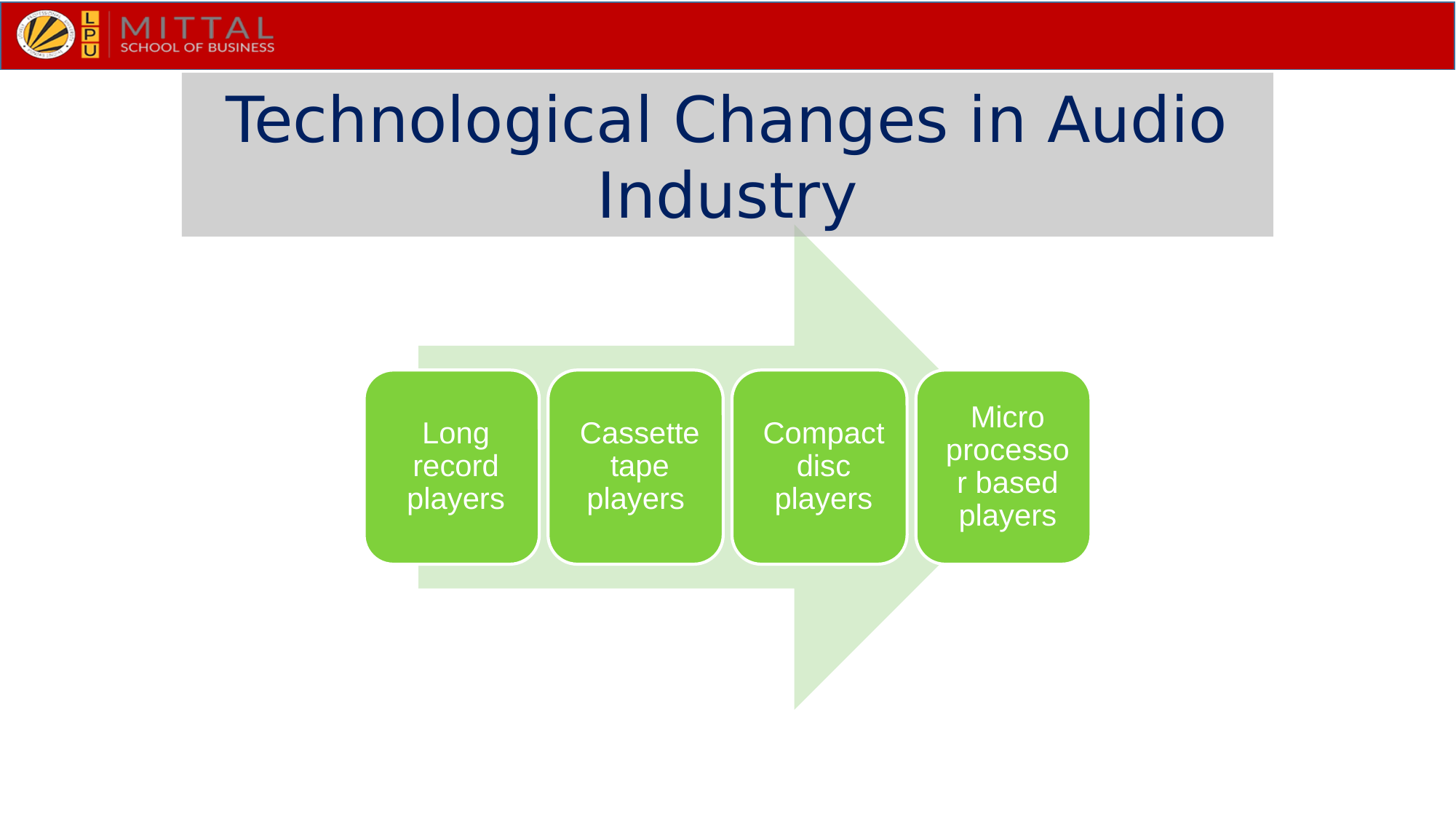

Technological Changes in Audio Industry
Long record players
Cassette tape players
Compact disc players
Micro processor based players